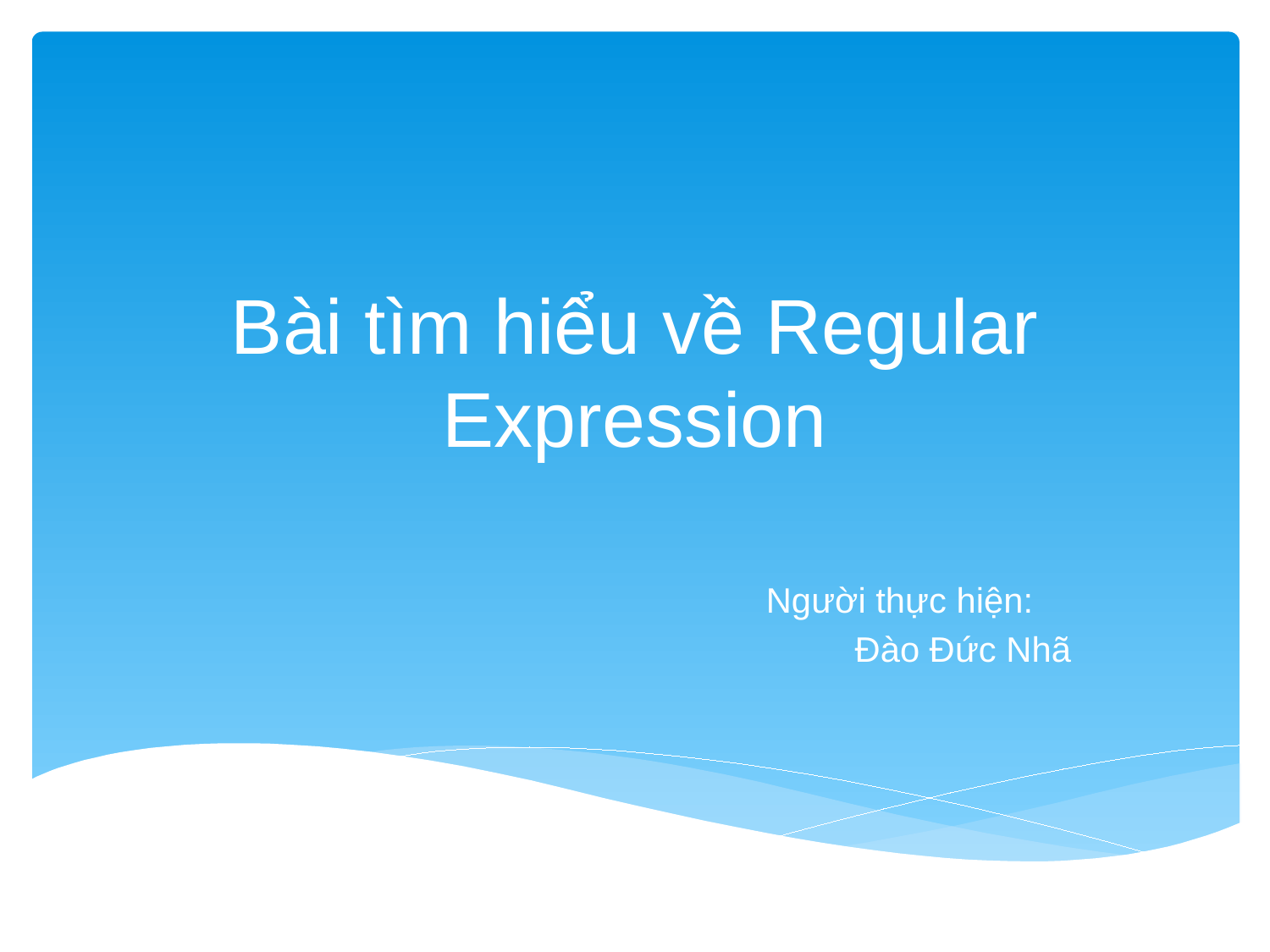

# Bài tìm hiểu về Regular Expression
			Người thực hiện:
				Đào Đức Nhã